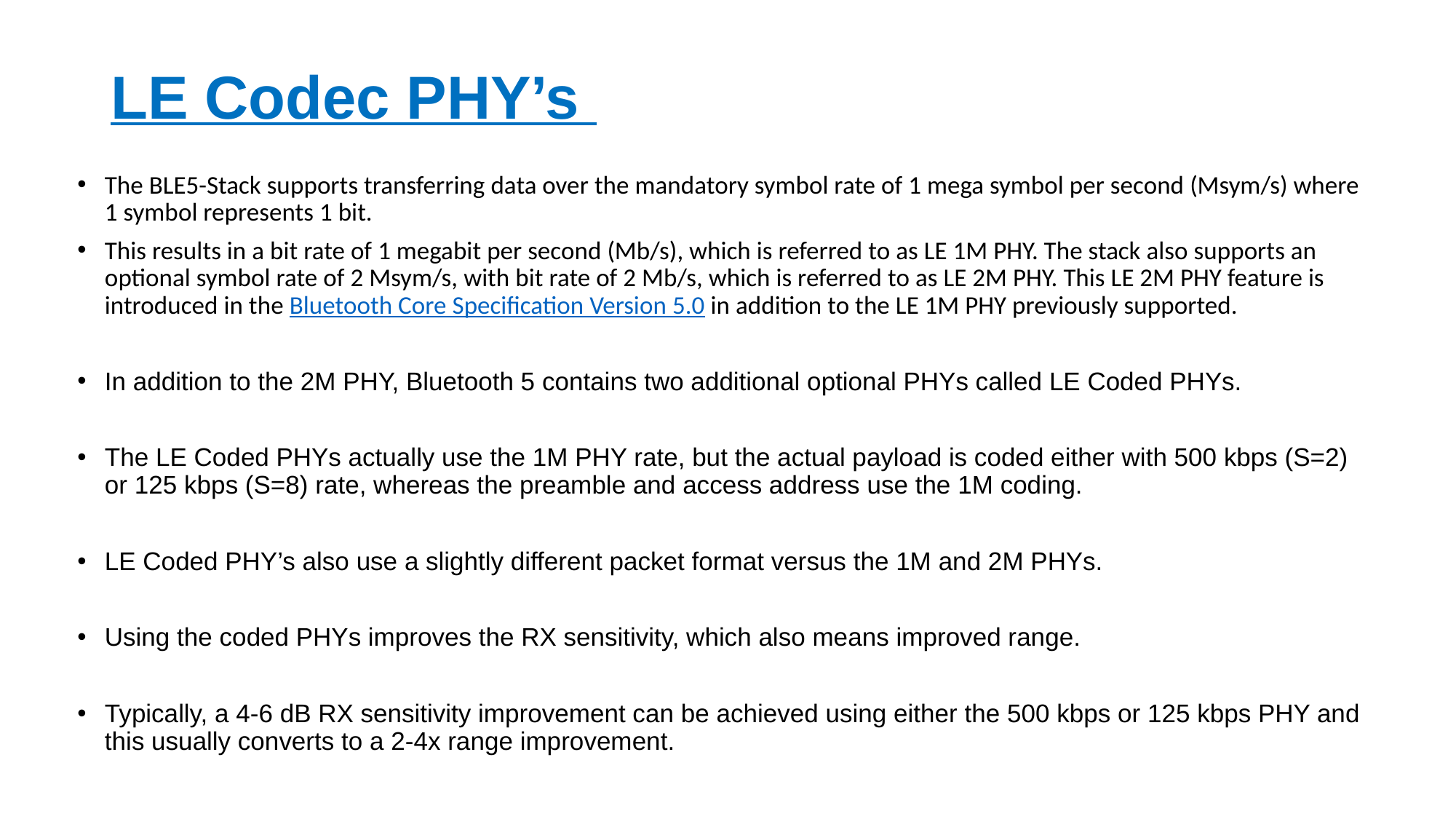

# LE Codec PHY’s
The BLE5-Stack supports transferring data over the mandatory symbol rate of 1 mega symbol per second (Msym/s) where 1 symbol represents 1 bit.
This results in a bit rate of 1 megabit per second (Mb/s), which is referred to as LE 1M PHY. The stack also supports an optional symbol rate of 2 Msym/s, with bit rate of 2 Mb/s, which is referred to as LE 2M PHY. This LE 2M PHY feature is introduced in the Bluetooth Core Specification Version 5.0 in addition to the LE 1M PHY previously supported.

In addition to the 2M PHY, Bluetooth 5 contains two additional optional PHYs called LE Coded PHYs.

The LE Coded PHYs actually use the 1M PHY rate, but the actual payload is coded either with 500 kbps (S=2) or 125 kbps (S=8) rate, whereas the preamble and access address use the 1M coding.

LE Coded PHY’s also use a slightly different packet format versus the 1M and 2M PHYs.

Using the coded PHYs improves the RX sensitivity, which also means improved range.

Typically, a 4-6 dB RX sensitivity improvement can be achieved using either the 500 kbps or 125 kbps PHY and this usually converts to a 2-4x range improvement.